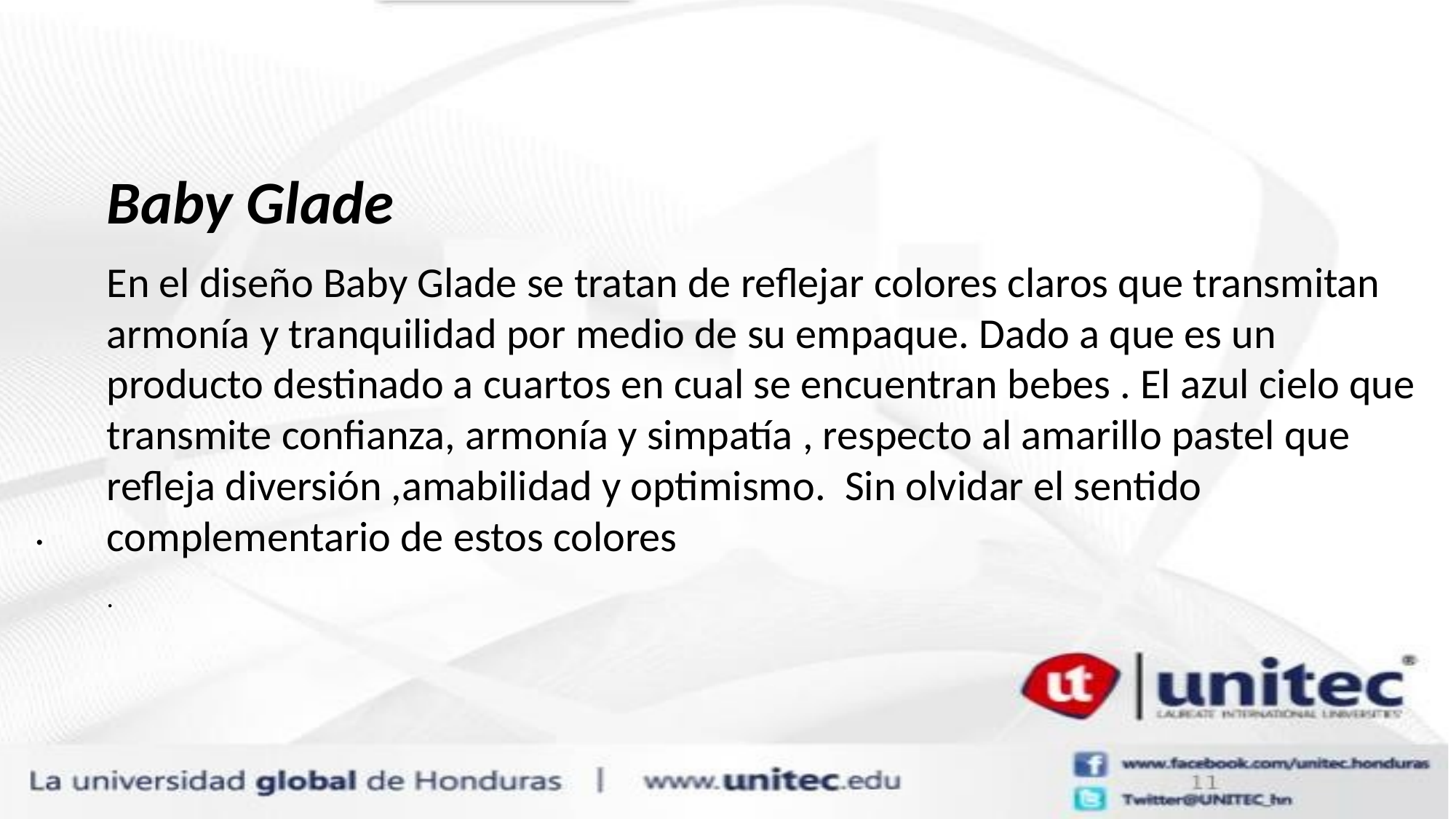

Baby Glade

En el diseño Baby Glade se tratan de reflejar colores claros que transmitan armonía y tranquilidad por medio de su empaque. Dado a que es un producto destinado a cuartos en cual se encuentran bebes . El azul cielo que transmite confianza, armonía y simpatía , respecto al amarillo pastel que refleja diversión ,amabilidad y optimismo.  Sin olvidar el sentido complementario de estos colores
.

.